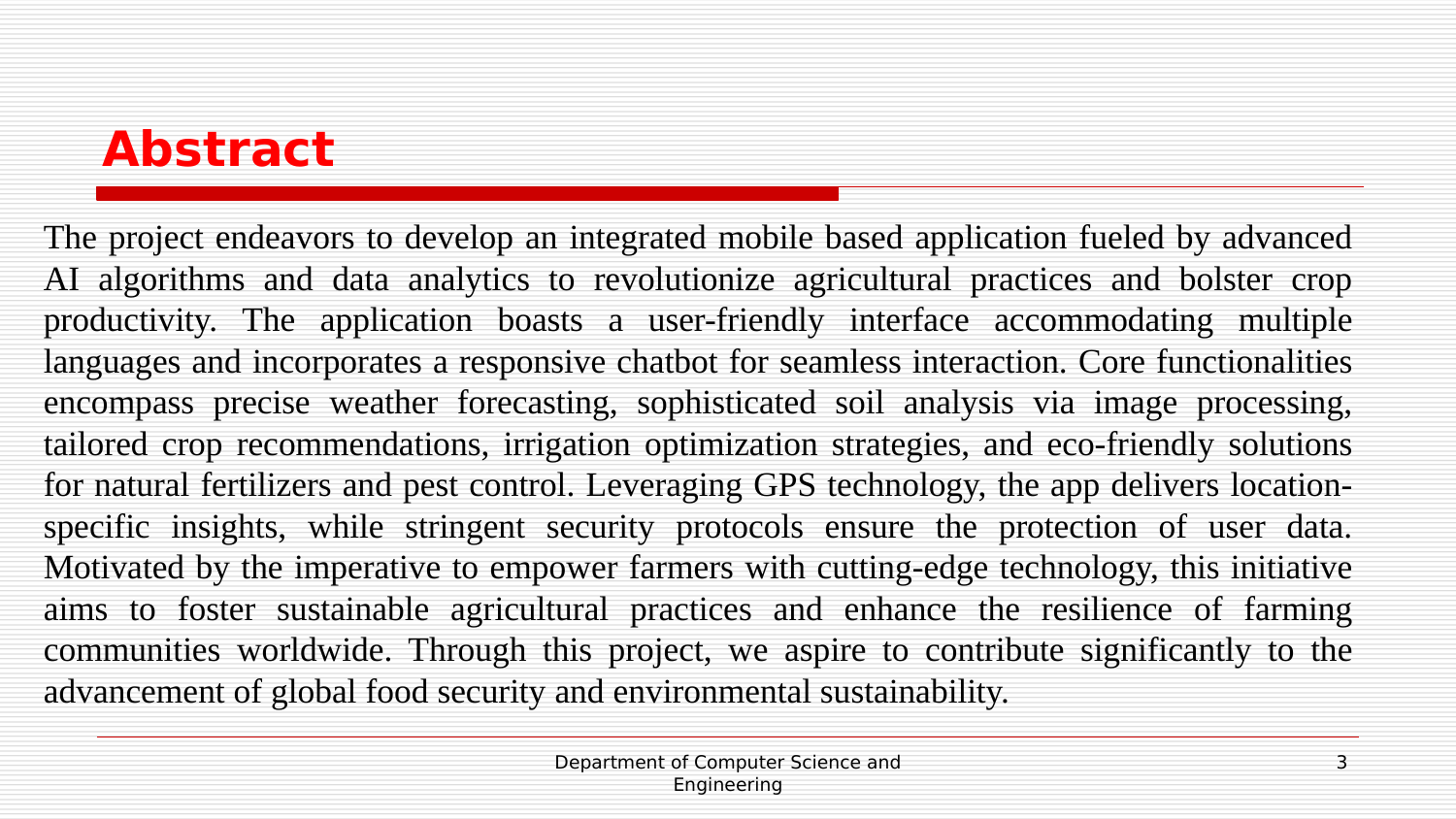

# Abstract
The project endeavors to develop an integrated mobile based application fueled by advanced AI algorithms and data analytics to revolutionize agricultural practices and bolster crop productivity. The application boasts a user-friendly interface accommodating multiple languages and incorporates a responsive chatbot for seamless interaction. Core functionalities encompass precise weather forecasting, sophisticated soil analysis via image processing, tailored crop recommendations, irrigation optimization strategies, and eco-friendly solutions for natural fertilizers and pest control. Leveraging GPS technology, the app delivers location-specific insights, while stringent security protocols ensure the protection of user data. Motivated by the imperative to empower farmers with cutting-edge technology, this initiative aims to foster sustainable agricultural practices and enhance the resilience of farming communities worldwide. Through this project, we aspire to contribute significantly to the advancement of global food security and environmental sustainability.

Department of Computer Science and Engineering
3